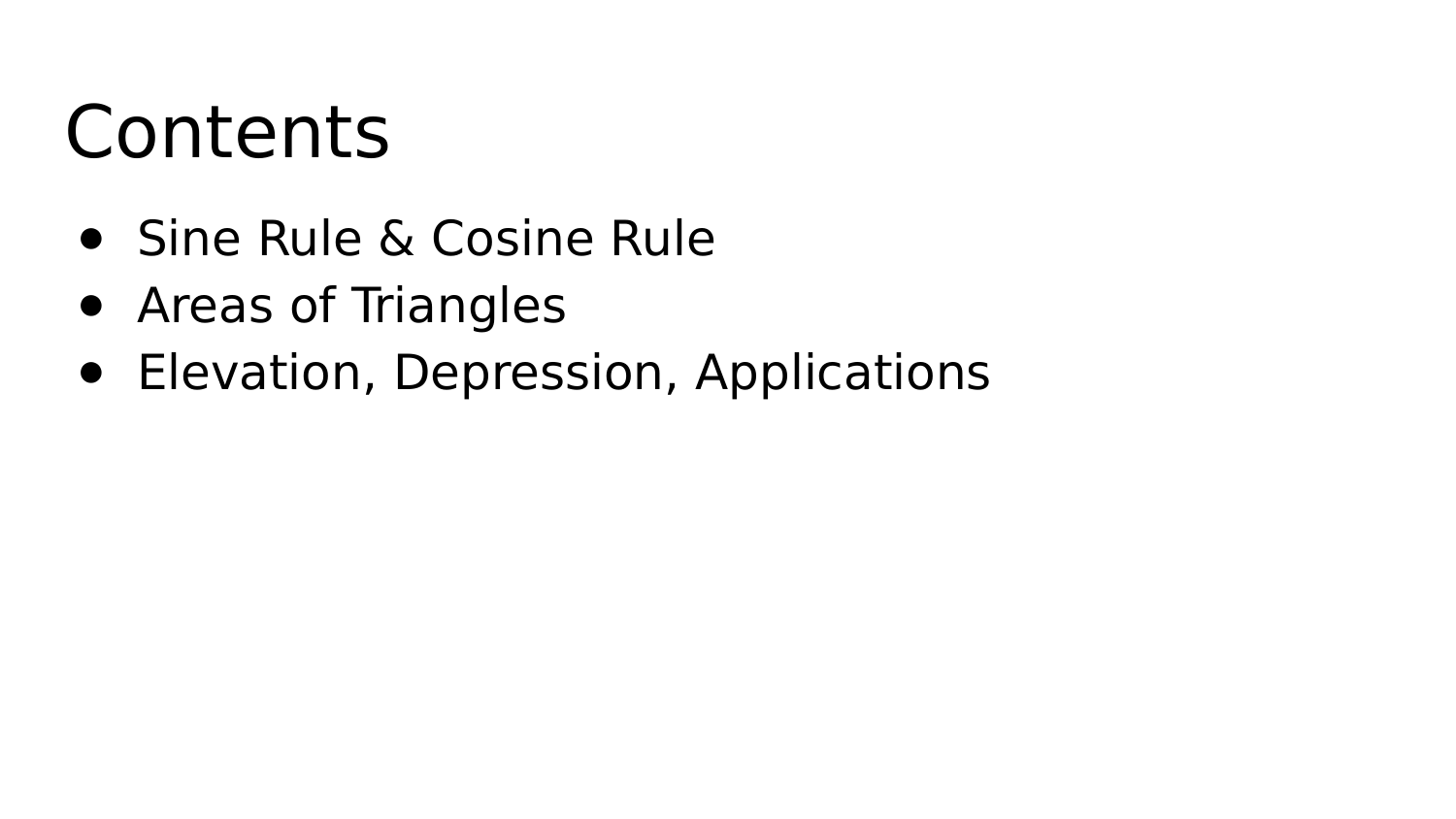

# Contents
Sine Rule & Cosine Rule
Areas of Triangles
Elevation, Depression, Applications